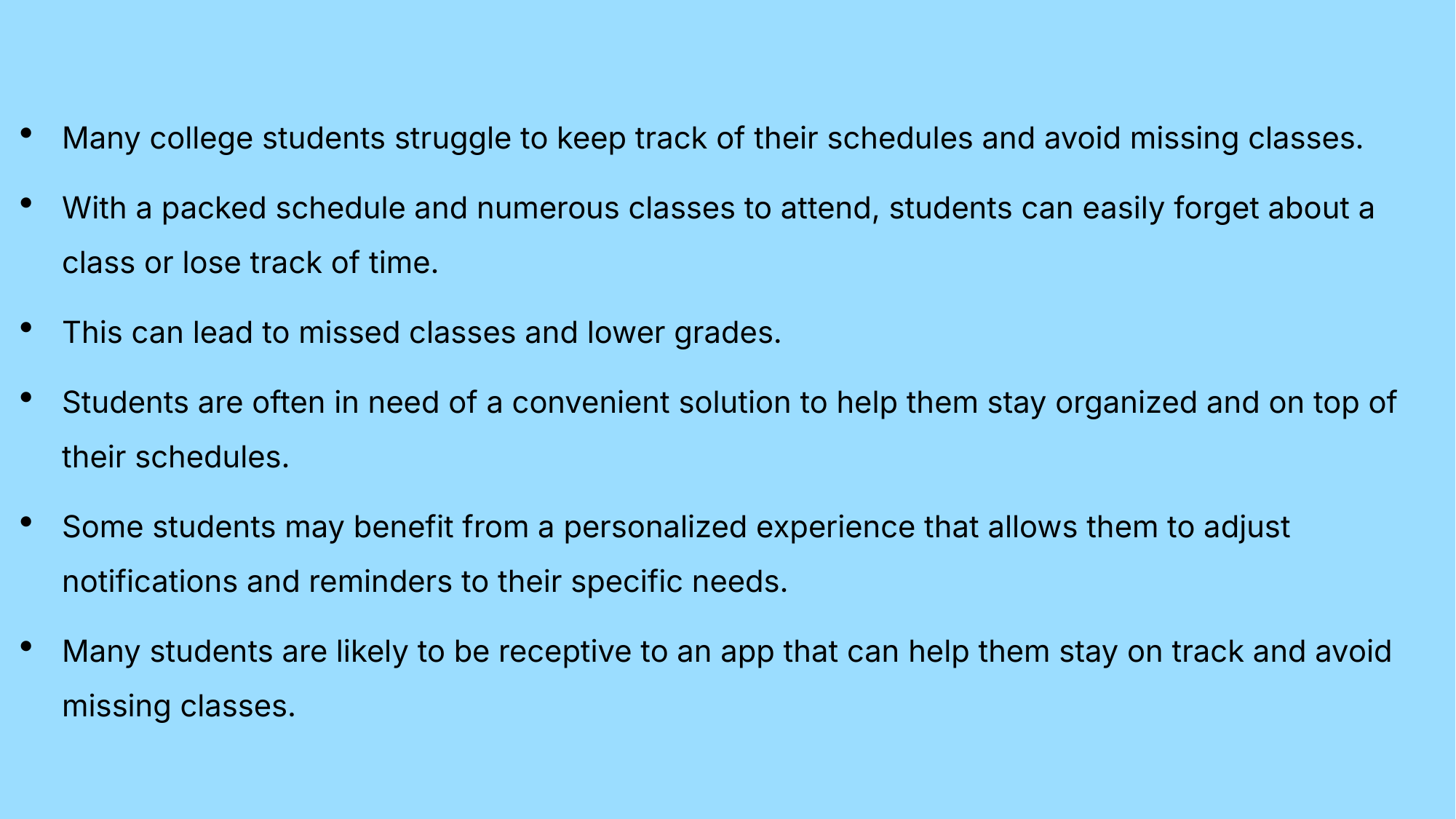

Many college students struggle to keep track of their schedules and avoid missing classes.
With a packed schedule and numerous classes to attend, students can easily forget about a class or lose track of time.
This can lead to missed classes and lower grades.
Students are often in need of a convenient solution to help them stay organized and on top of their schedules.
Some students may benefit from a personalized experience that allows them to adjust notifications and reminders to their specific needs.
Many students are likely to be receptive to an app that can help them stay on track and avoid missing classes.